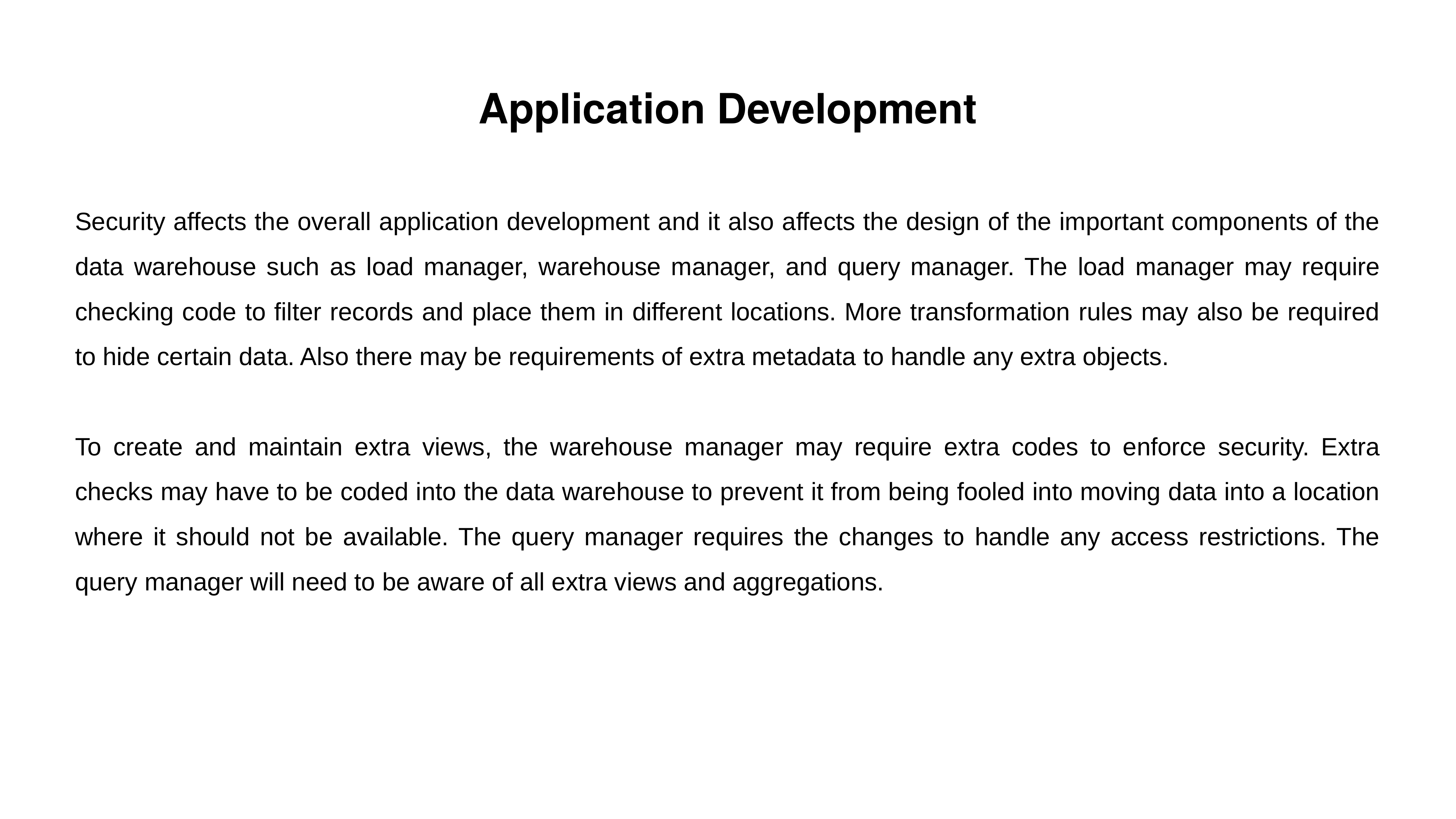

Application Development
Security affects the overall application development and it also affects the design of the important components of the data warehouse such as load manager, warehouse manager, and query manager. The load manager may require checking code to filter records and place them in different locations. More transformation rules may also be required to hide certain data. Also there may be requirements of extra metadata to handle any extra objects.

To create and maintain extra views, the warehouse manager may require extra codes to enforce security. Extra checks may have to be coded into the data warehouse to prevent it from being fooled into moving data into a location where it should not be available. The query manager requires the changes to handle any access restrictions. The query manager will need to be aware of all extra views and aggregations.